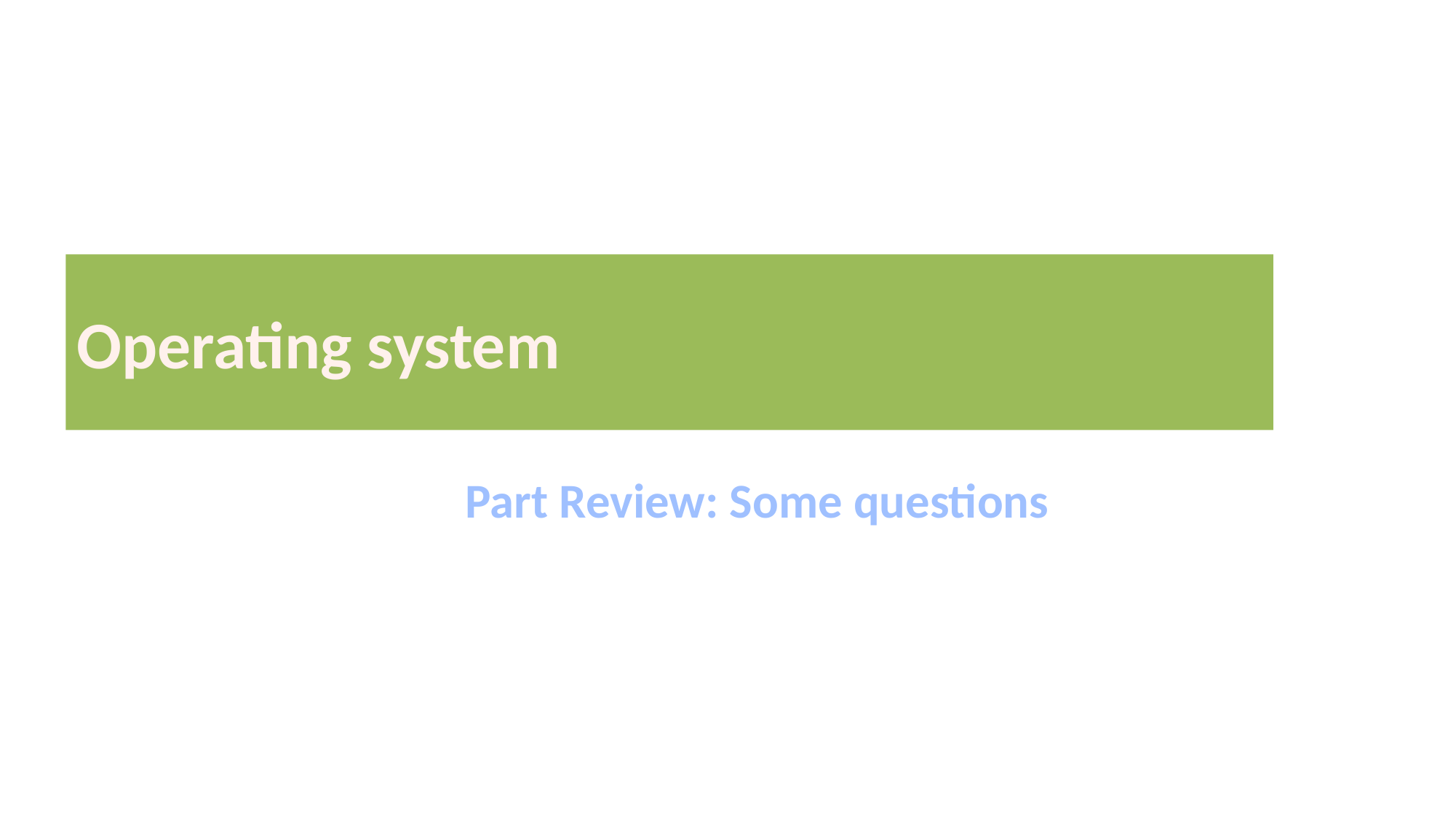

# Operating system
Part Review: Some questions